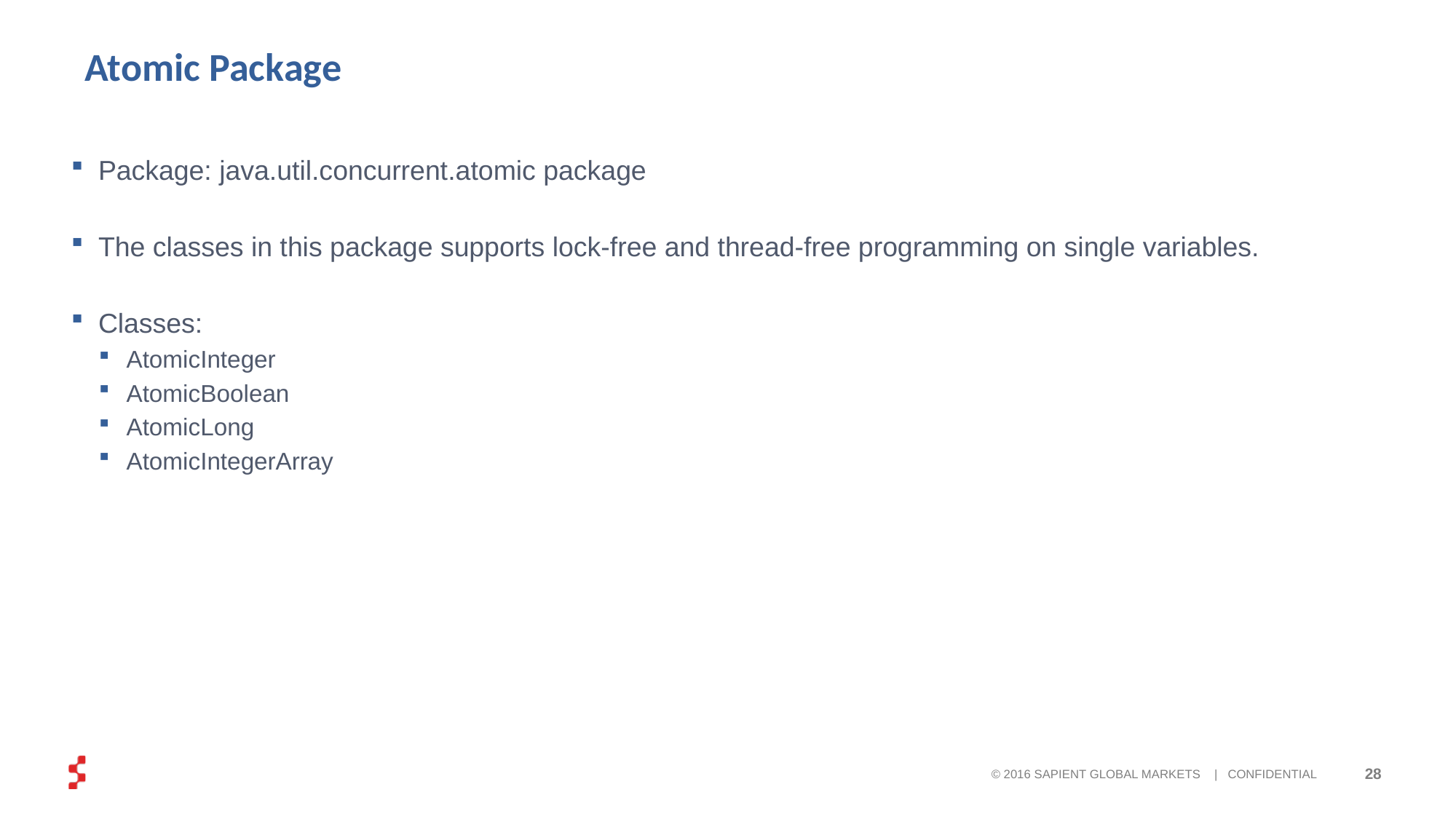

# Atomic Package
Package: java.util.concurrent.atomic package

The classes in this package supports lock-free and thread-free programming on single variables.

Classes:
AtomicInteger
AtomicBoolean
AtomicLong
AtomicIntegerArray